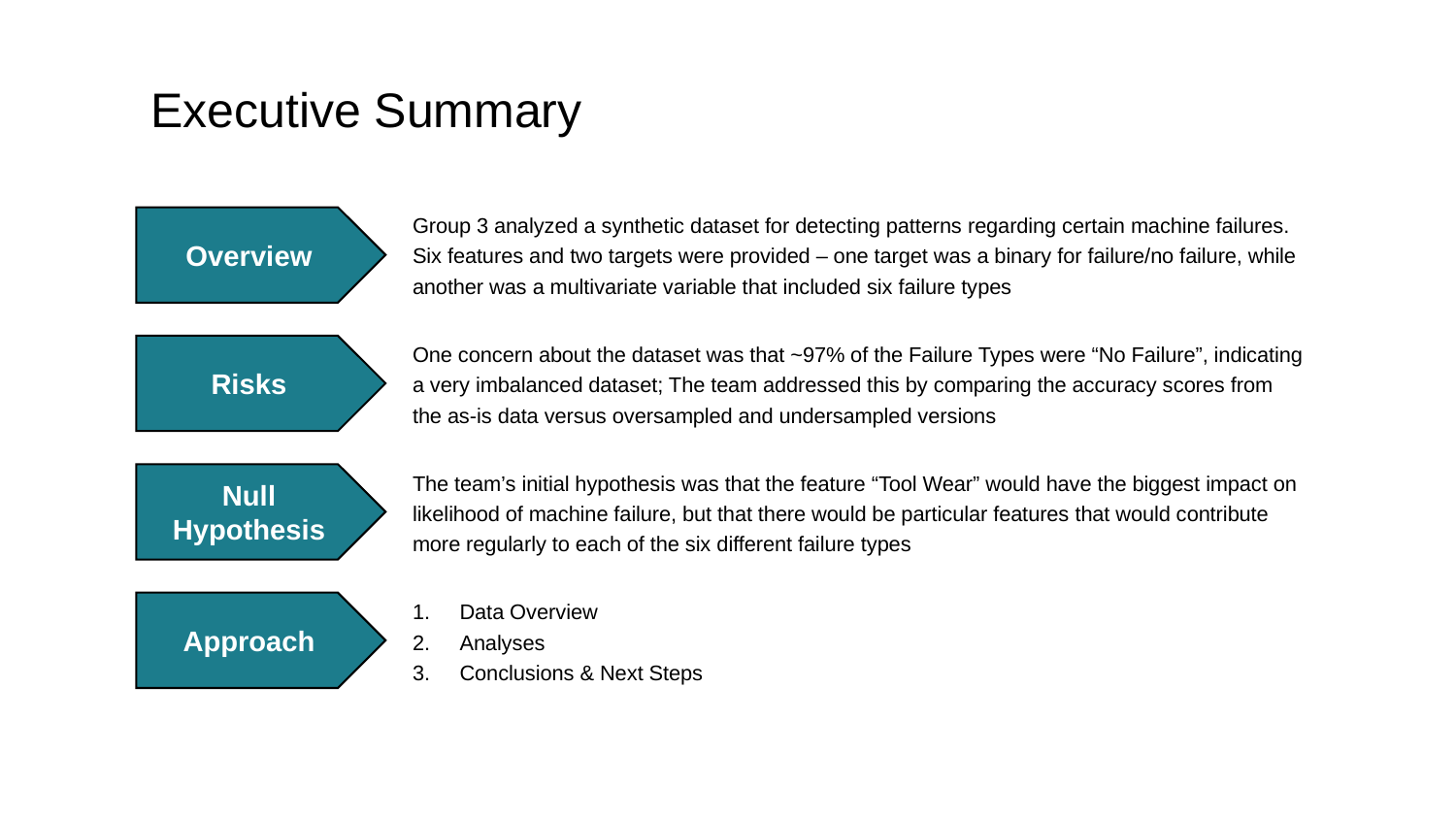

# Executive Summary
Group 3 analyzed a synthetic dataset for detecting patterns regarding certain machine failures. Six features and two targets were provided – one target was a binary for failure/no failure, while another was a multivariate variable that included six failure types
Overview
One concern about the dataset was that ~97% of the Failure Types were “No Failure”, indicating a very imbalanced dataset; The team addressed this by comparing the accuracy scores from the as-is data versus oversampled and undersampled versions
Risks
The team’s initial hypothesis was that the feature “Tool Wear” would have the biggest impact on likelihood of machine failure, but that there would be particular features that would contribute more regularly to each of the six different failure types
Null Hypothesis
Data Overview
Analyses
Conclusions & Next Steps
Approach